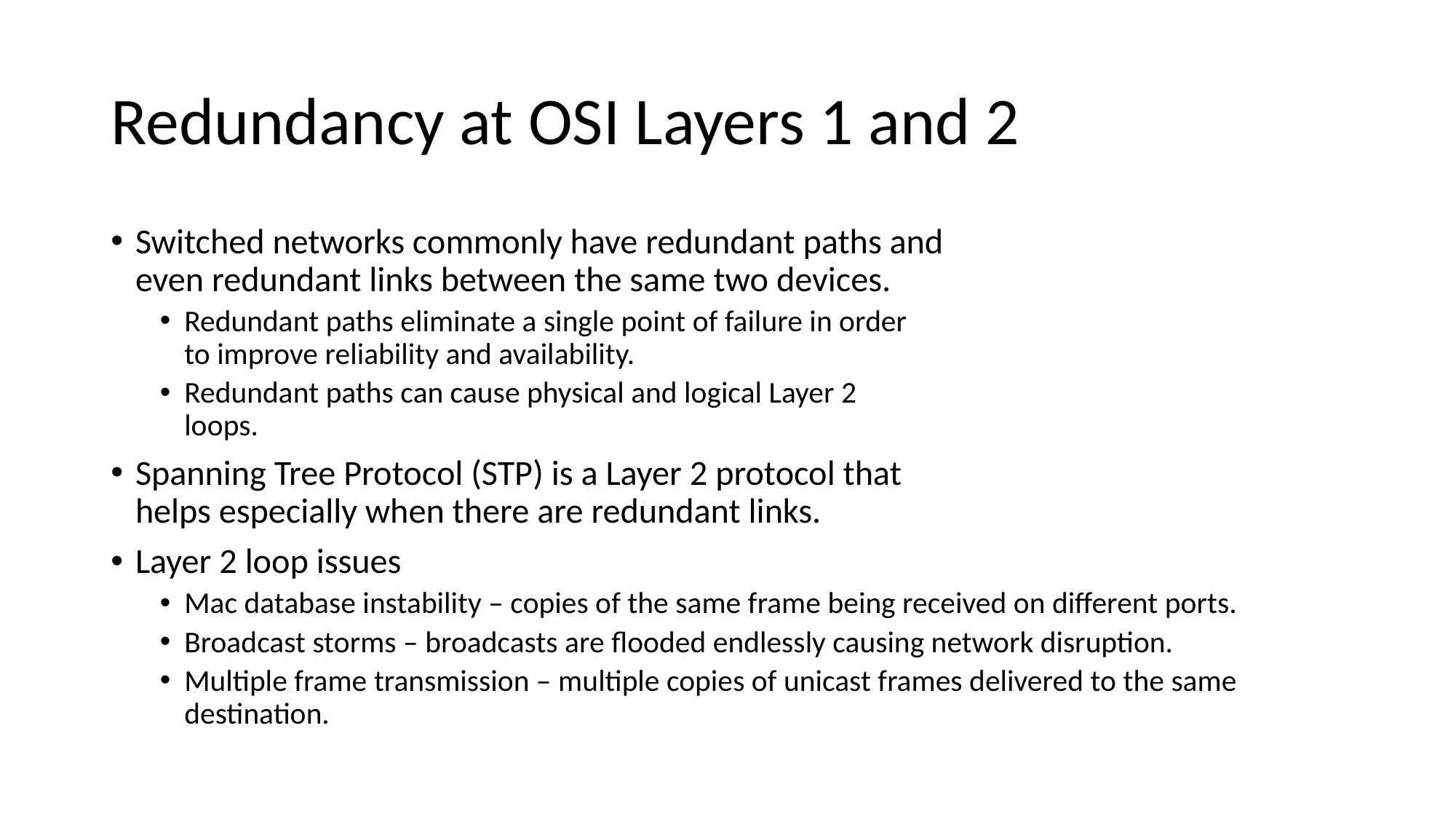

# Redundancy at OSI Layers 1 and 2
Switched networks commonly have redundant paths and
even redundant links between the same two devices.
Redundant paths eliminate a single point of failure in order
to improve reliability and availability.
Redundant paths can cause physical and logical Layer 2
loops.
Spanning Tree Protocol (STP) is a Layer 2 protocol that
helps especially when there are redundant links.
Layer 2 loop issues
Mac database instability – copies of the same frame being received on different ports.
Broadcast storms – broadcasts are flooded endlessly causing network disruption.
Multiple frame transmission – multiple copies of unicast frames delivered to the same destination.